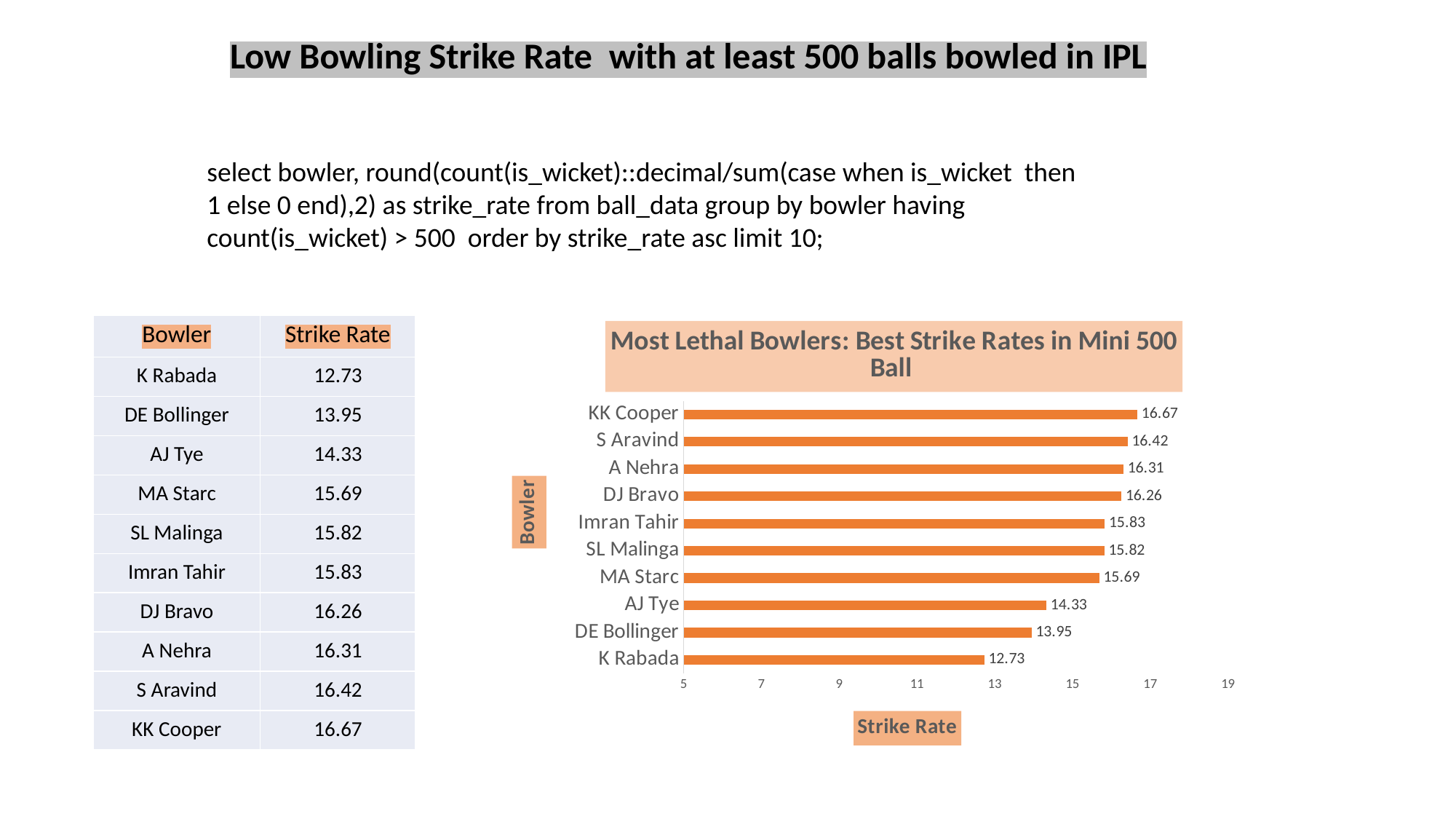

Low Bowling Strike Rate  with at least 500 balls bowled in IPL
select bowler, round(count(is_wicket)::decimal/sum(case when is_wicket  then 1 else 0 end),2) as strike_rate from ball_data group by bowler having count(is_wicket) > 500  order by strike_rate asc limit 10;

### Chart: Most Lethal Bowlers: Best Strike Rates in Mini 500 Ball

| Category | Strike Rate |
|---|---|
| K Rabada | 12.73 |
| DE Bollinger | 13.95 |
| AJ Tye | 14.33 |
| MA Starc | 15.69 |
| SL Malinga | 15.82 |
| Imran Tahir | 15.83 |
| DJ Bravo | 16.26 |
| A Nehra | 16.31 |
| S Aravind | 16.42 |
| KK Cooper | 16.67 |
| Bowler | Strike Rate |
| --- | --- |
| K Rabada | 12.73 |
| DE Bollinger | 13.95 |
| AJ Tye | 14.33 |
| MA Starc | 15.69 |
| SL Malinga | 15.82 |
| Imran Tahir | 15.83 |
| DJ Bravo | 16.26 |
| A Nehra | 16.31 |
| S Aravind | 16.42 |
| KK Cooper | 16.67 |